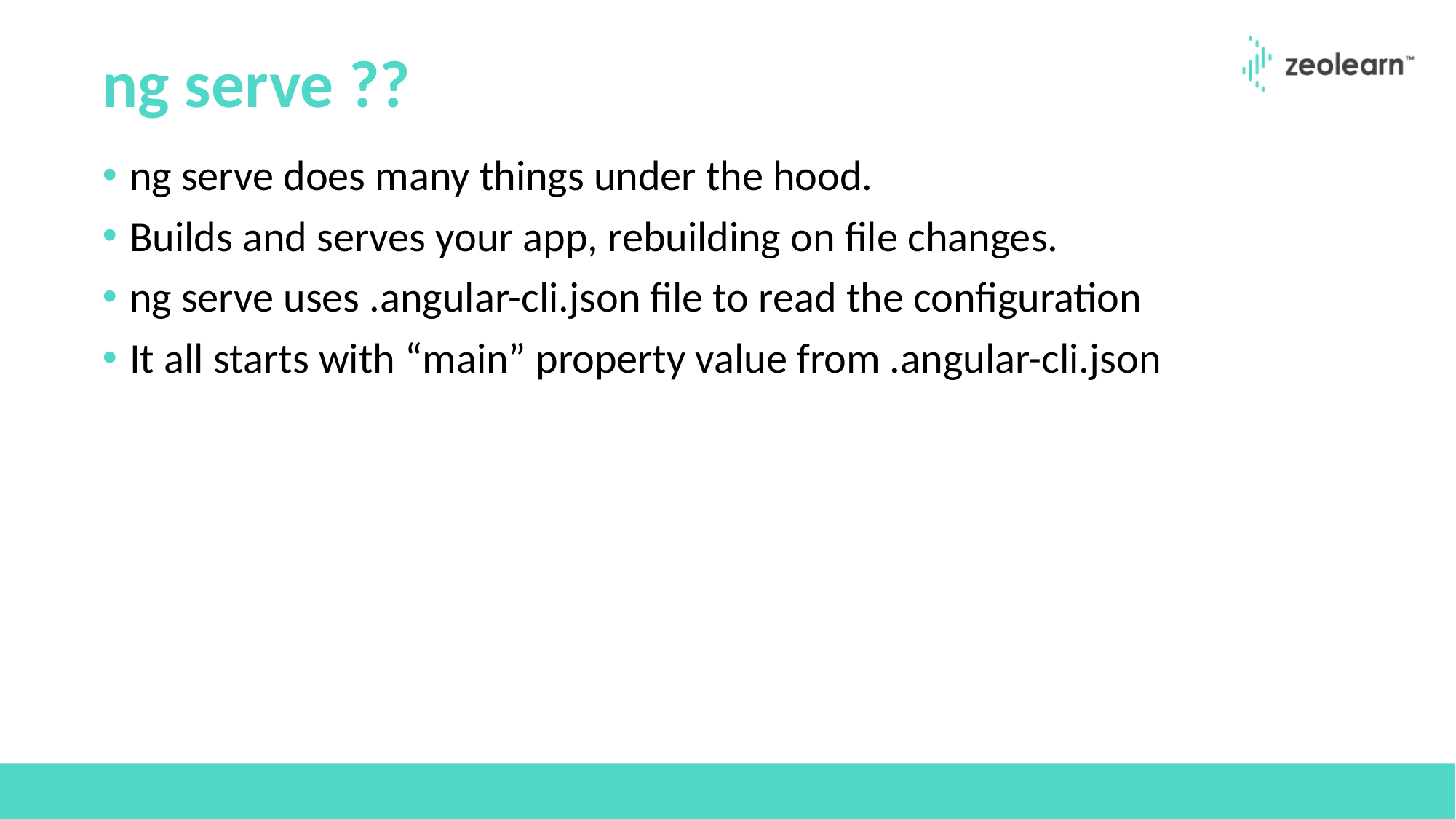

# ng serve ??
ng serve does many things under the hood.
Builds and serves your app, rebuilding on file changes.
ng serve uses .angular-cli.json file to read the configuration
It all starts with “main” property value from .angular-cli.json